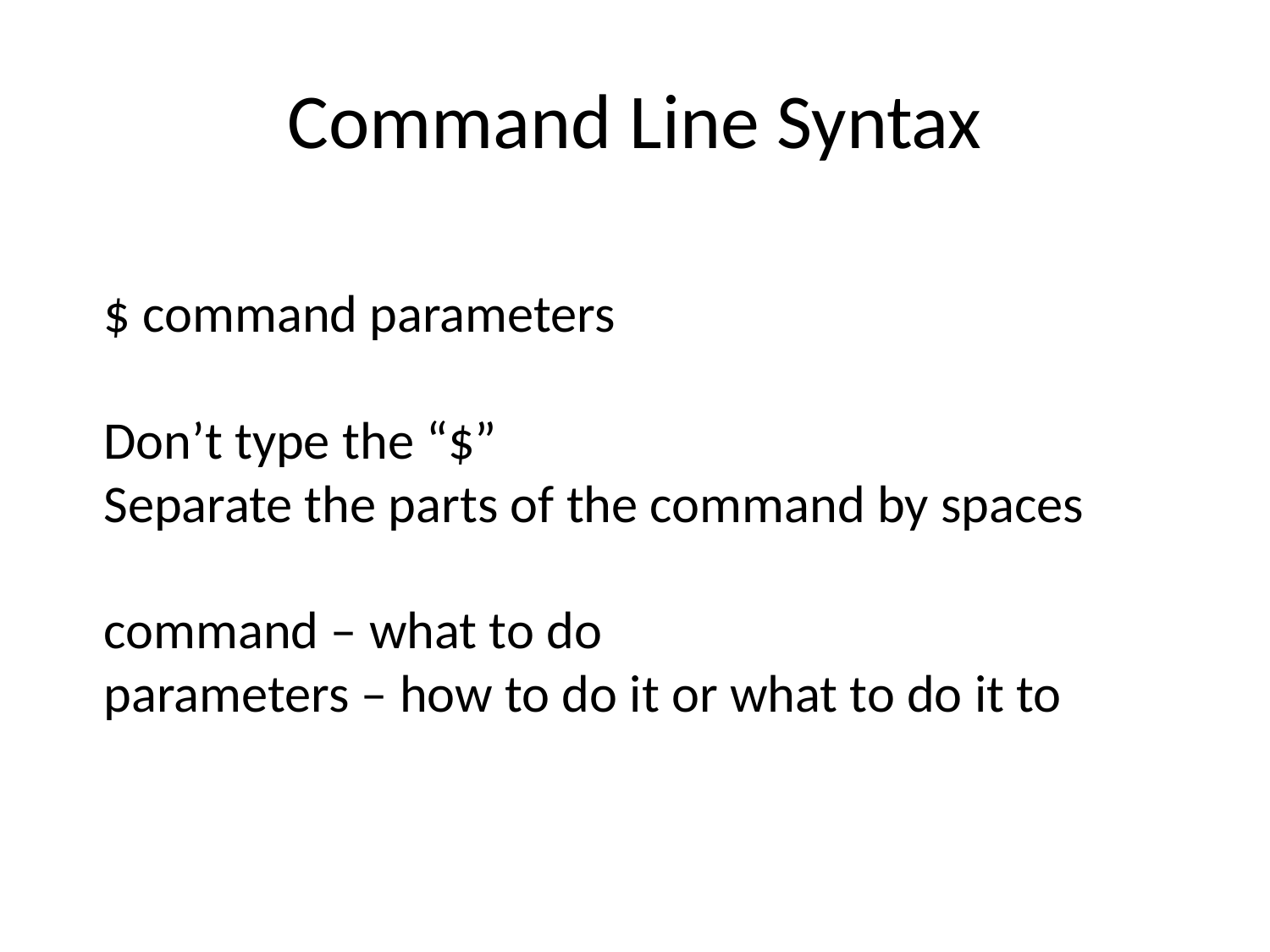

# Command Line Syntax
$ command parameters

Don’t type the “$”
Separate the parts of the command by spaces

command – what to do
parameters – how to do it or what to do it to